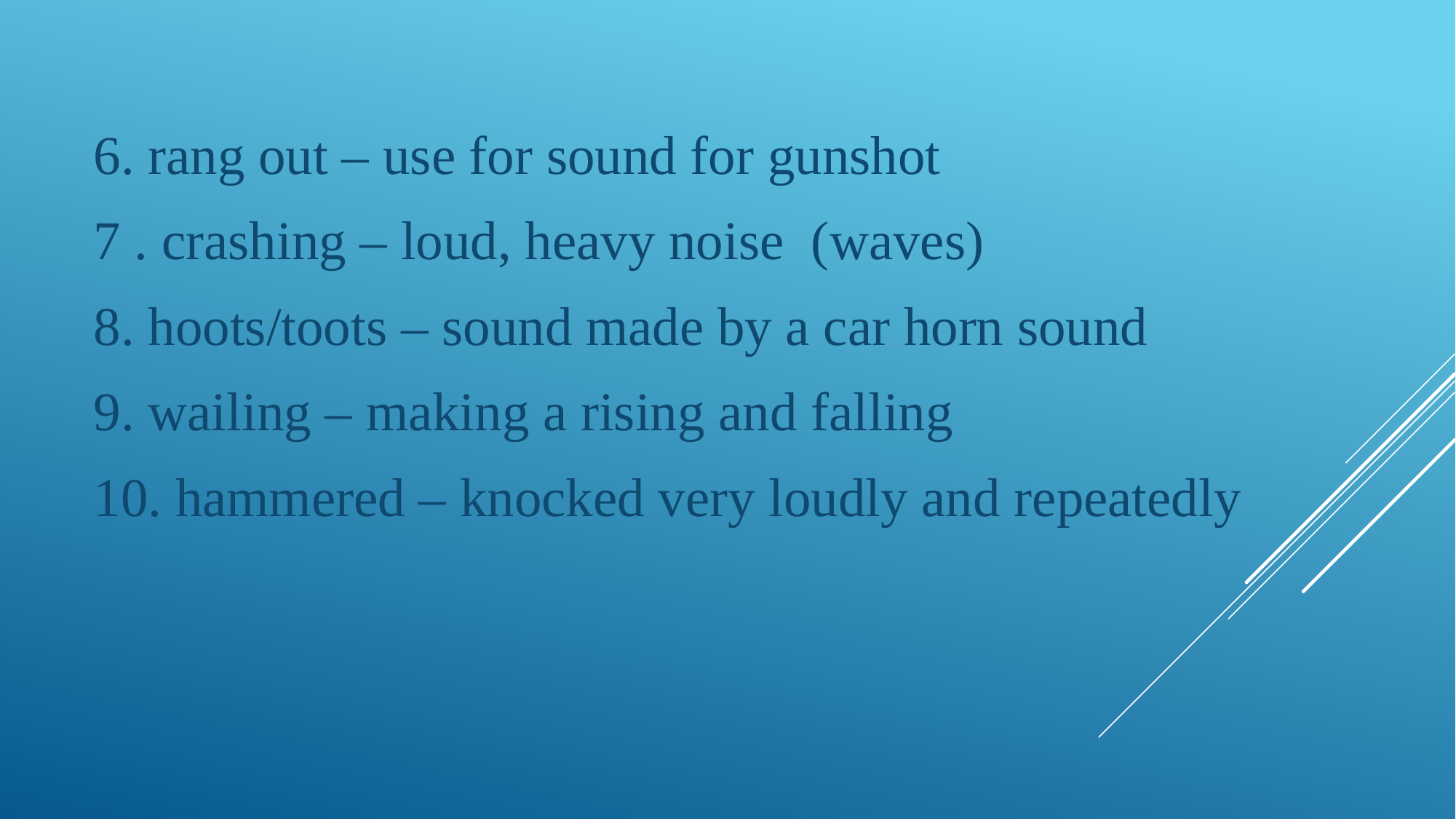

6. rang out – use for sound for gunshot
7 . crashing – loud, heavy noise  (waves)
8. hoots/toots – sound made by a car horn sound
9. wailing – making a rising and falling
10. hammered – knocked very loudly and repeatedly

#